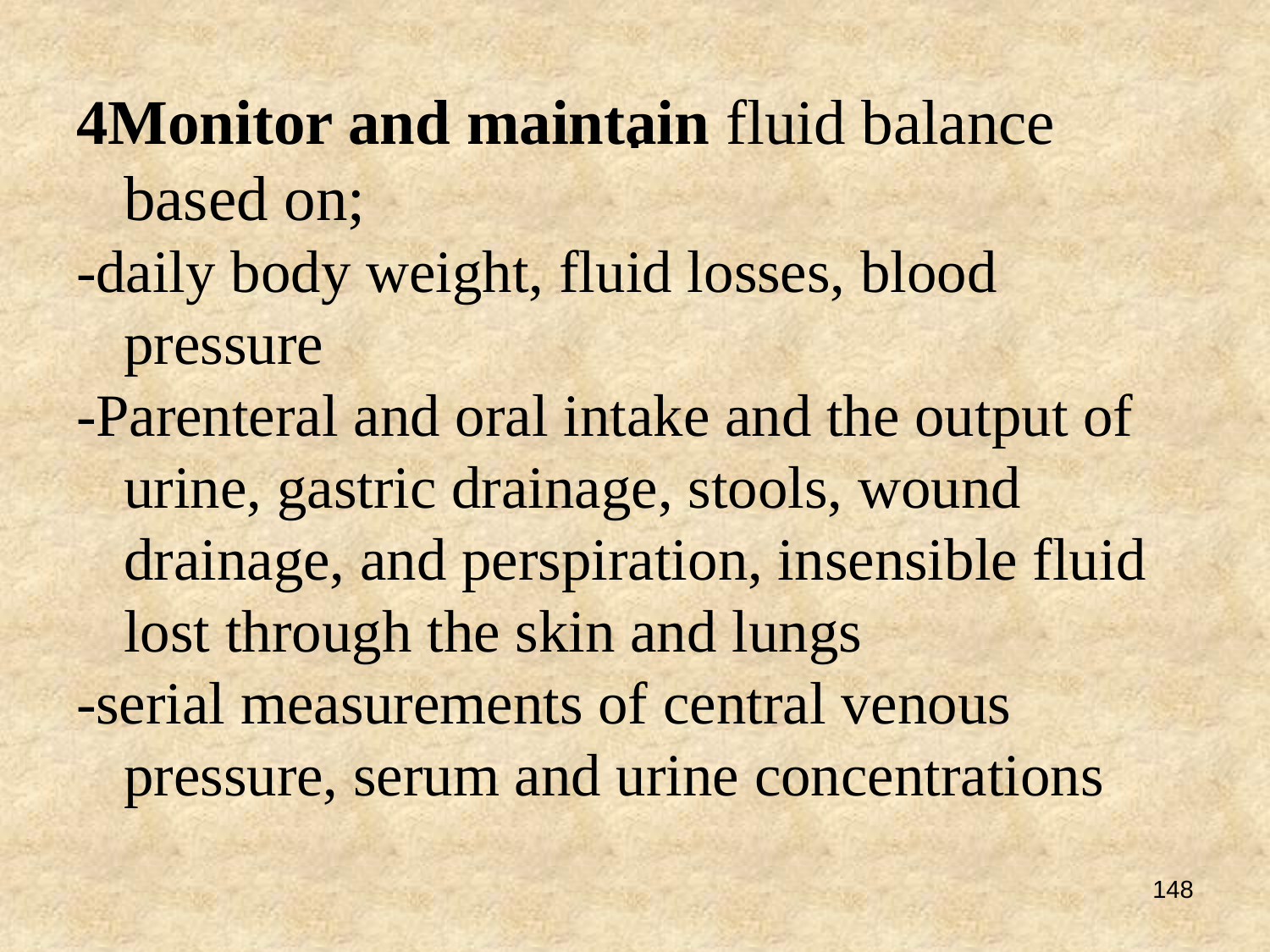

# .
4Monitor and maintain fluid balance based on;
-daily body weight, fluid losses, blood pressure
-Parenteral and oral intake and the output of urine, gastric drainage, stools, wound drainage, and perspiration, insensible fluid lost through the skin and lungs
-serial measurements of central venous pressure, serum and urine concentrations

148